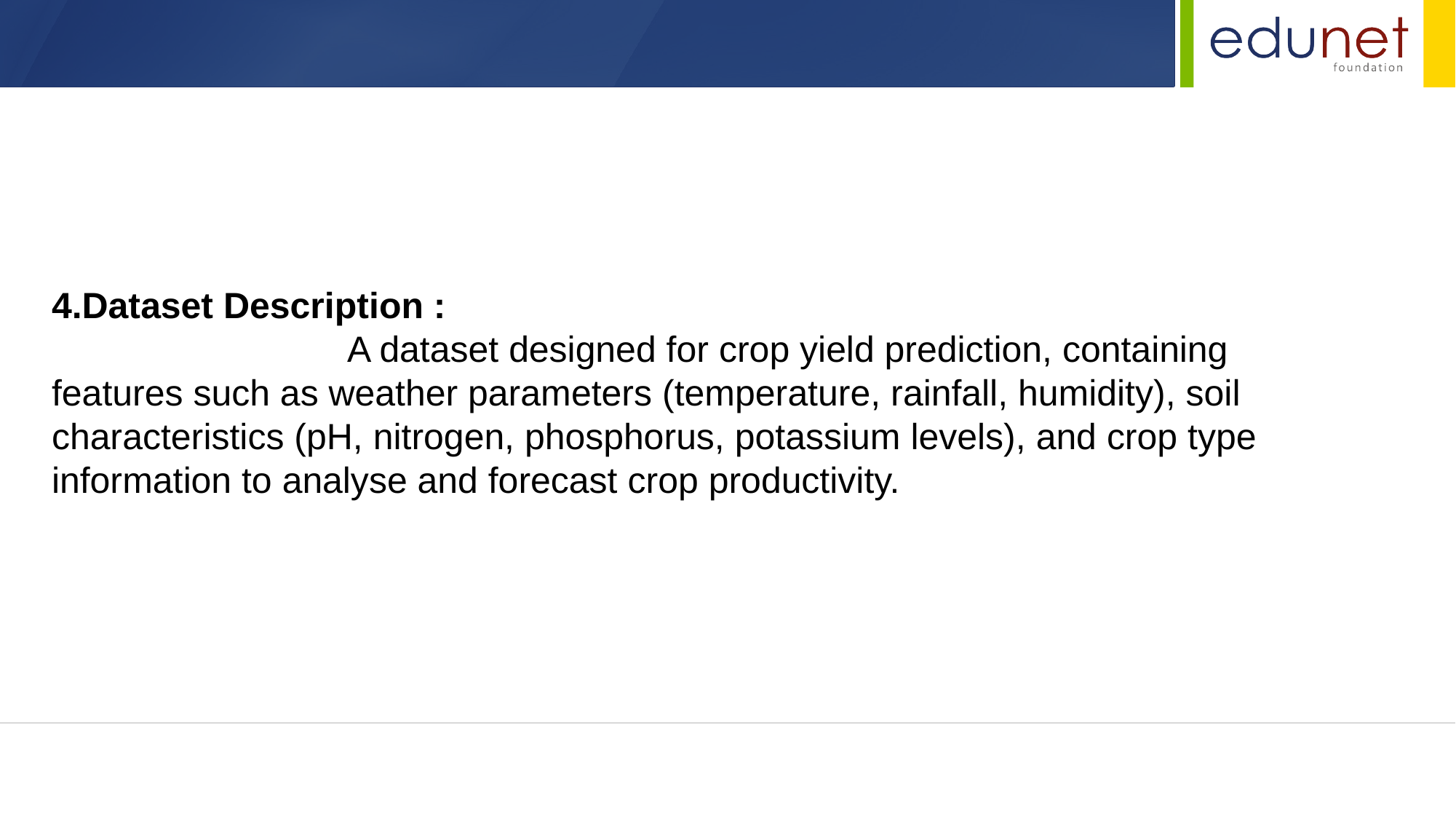

4.Dataset Description :
                             A dataset designed for crop yield prediction, containing features such as weather parameters (temperature, rainfall, humidity), soil characteristics (pH, nitrogen, phosphorus, potassium levels), and crop type information to analyse and forecast crop productivity.